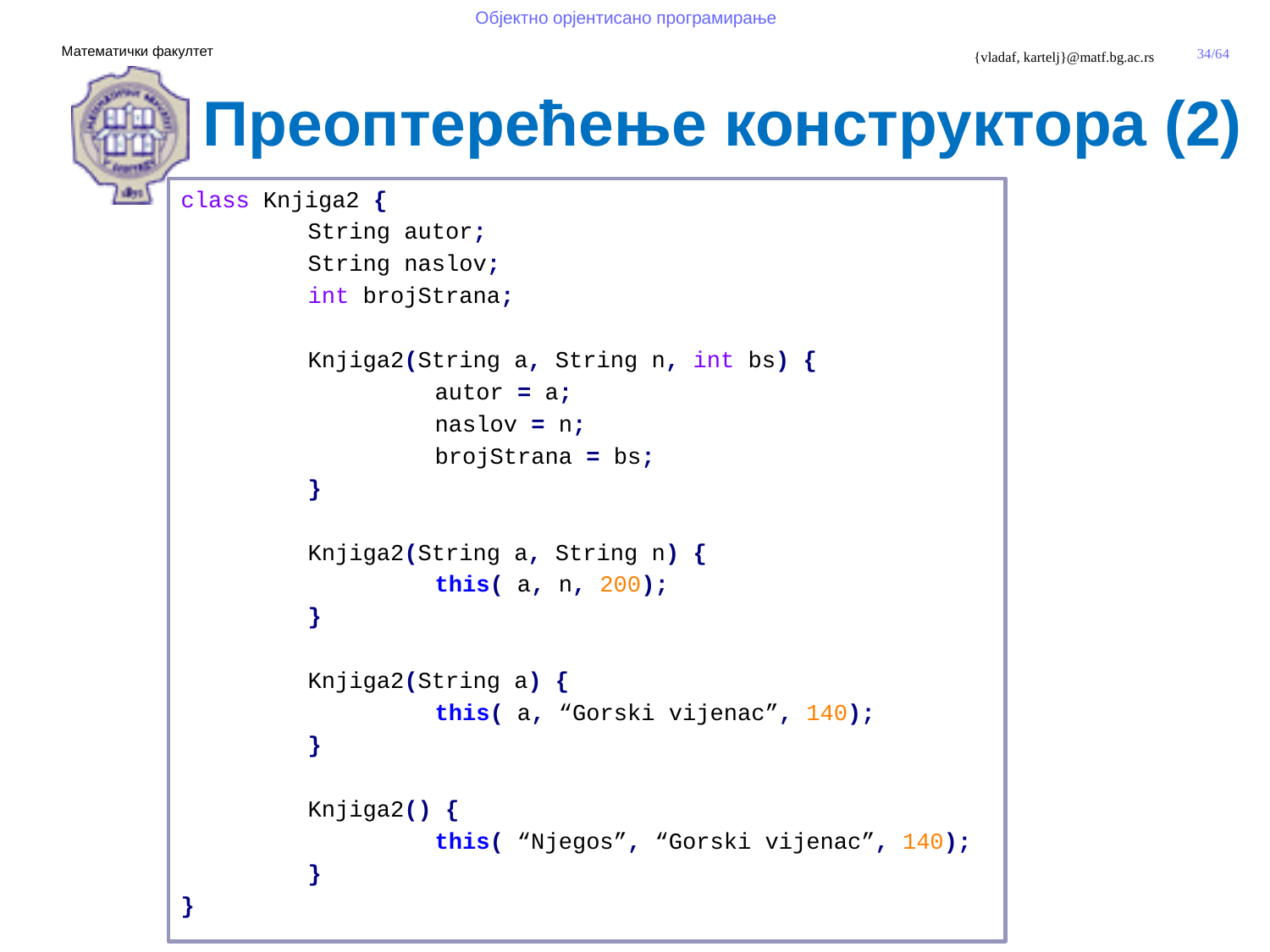

Преоптерећење конструктора (2)
class Knjiga2 {
	String autor;
	String naslov;
	int brojStrana;

	Knjiga2(String a, String n, int bs) {
		autor = a;
		naslov = n;
		brojStrana = bs;
	}

	Knjiga2(String a, String n) {
		this( a, n, 200);
	}

	Knjiga2(String a) {
		this( a, “Gorski vijenac”, 140);
	}

	Knjiga2() {
		this( “Njegos”, “Gorski vijenac”, 140);
	}
}